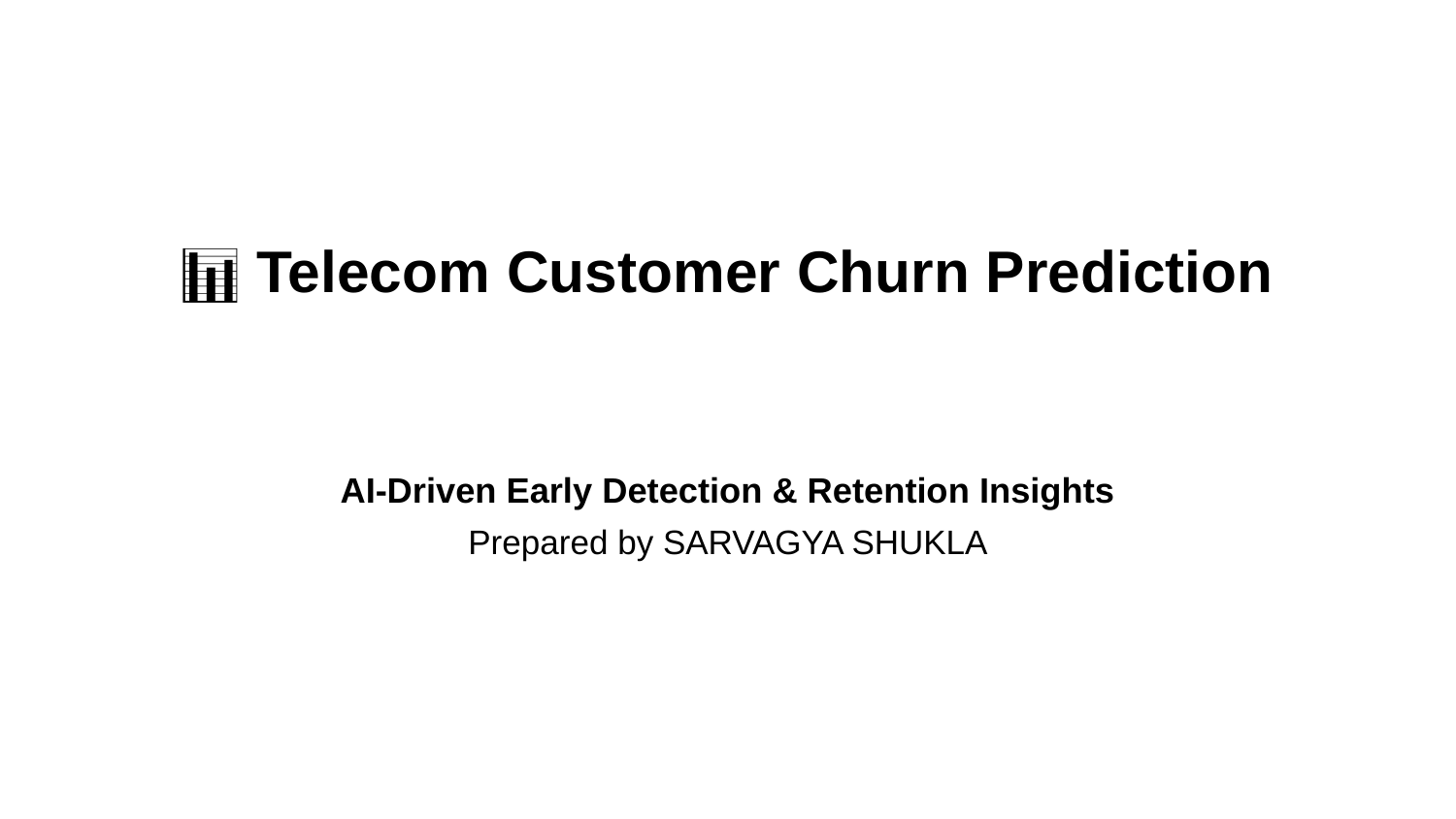

# 📊 Telecom Customer Churn Prediction

AI-Driven Early Detection & Retention Insights
Prepared by SARVAGYA SHUKLA